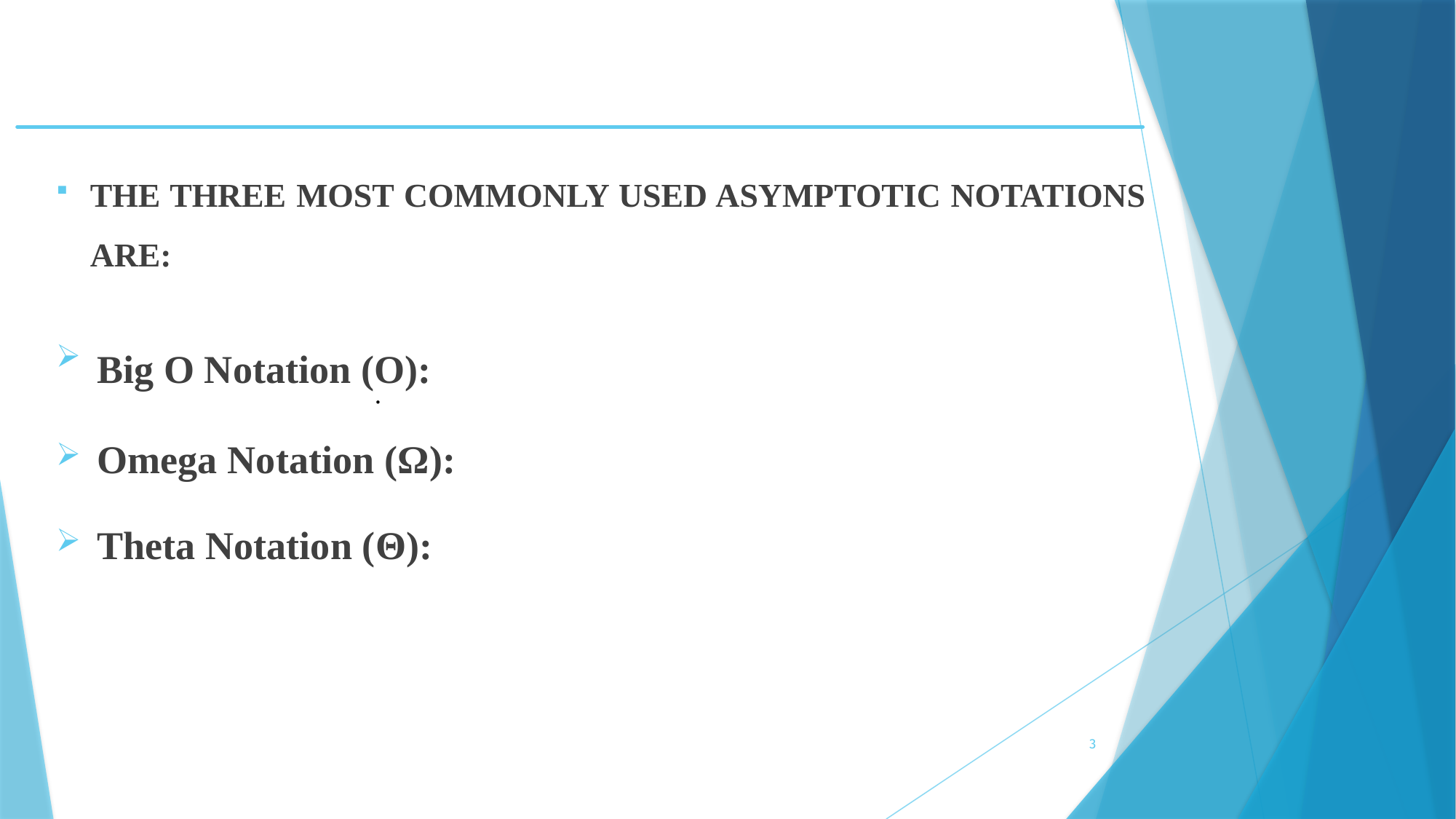

#
THE THREE MOST COMMONLY USED ASYMPTOTIC NOTATIONS ARE:
Big O Notation (O):
Omega Notation (Ω):
Theta Notation (Θ):
.
3